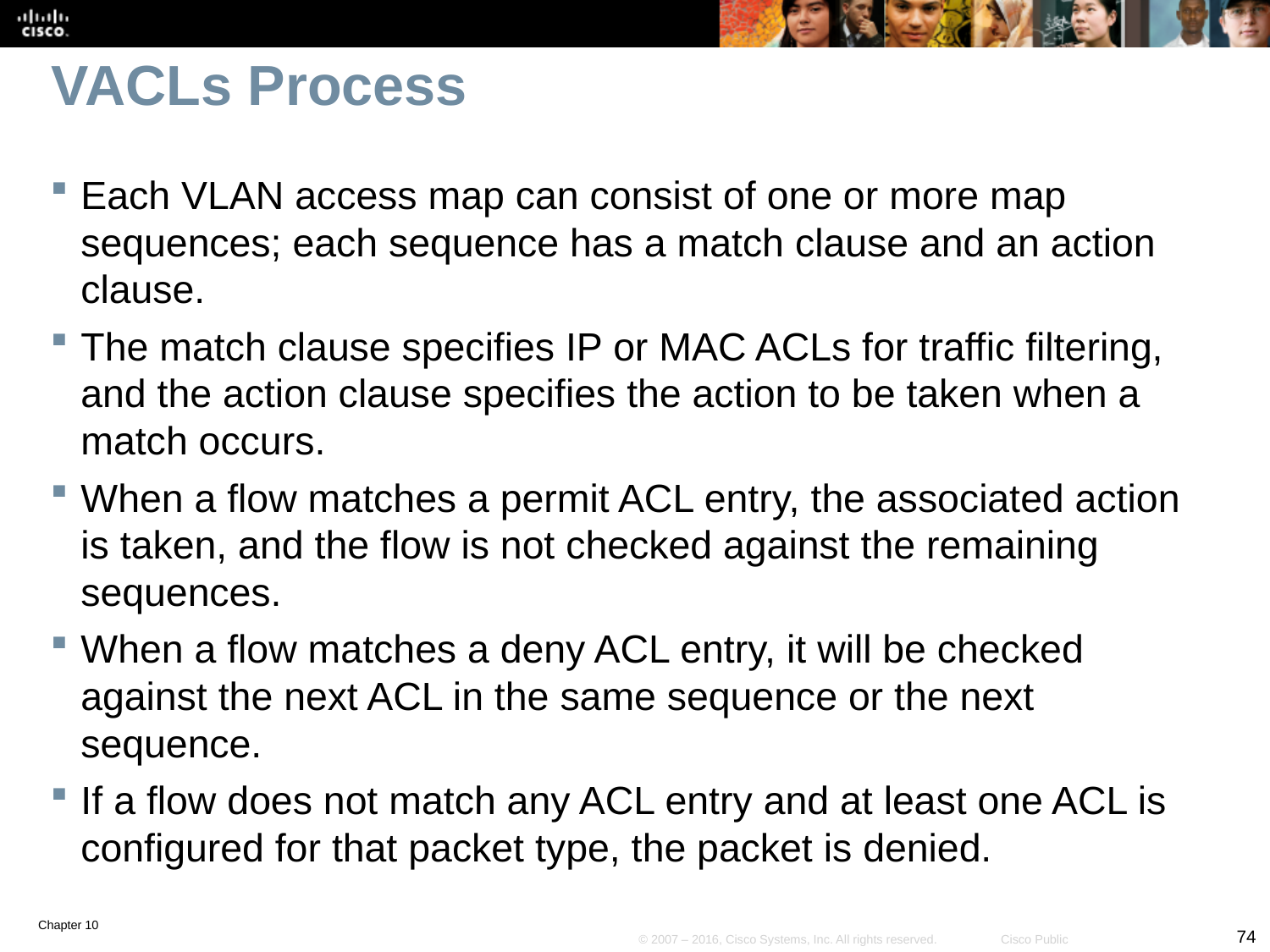

# VACLs Process
Each VLAN access map can consist of one or more map sequences; each sequence has a match clause and an action clause.
The match clause specifies IP or MAC ACLs for traffic filtering, and the action clause specifies the action to be taken when a match occurs.
When a flow matches a permit ACL entry, the associated action is taken, and the flow is not checked against the remaining sequences.
When a flow matches a deny ACL entry, it will be checked against the next ACL in the same sequence or the next sequence.
If a flow does not match any ACL entry and at least one ACL is configured for that packet type, the packet is denied.